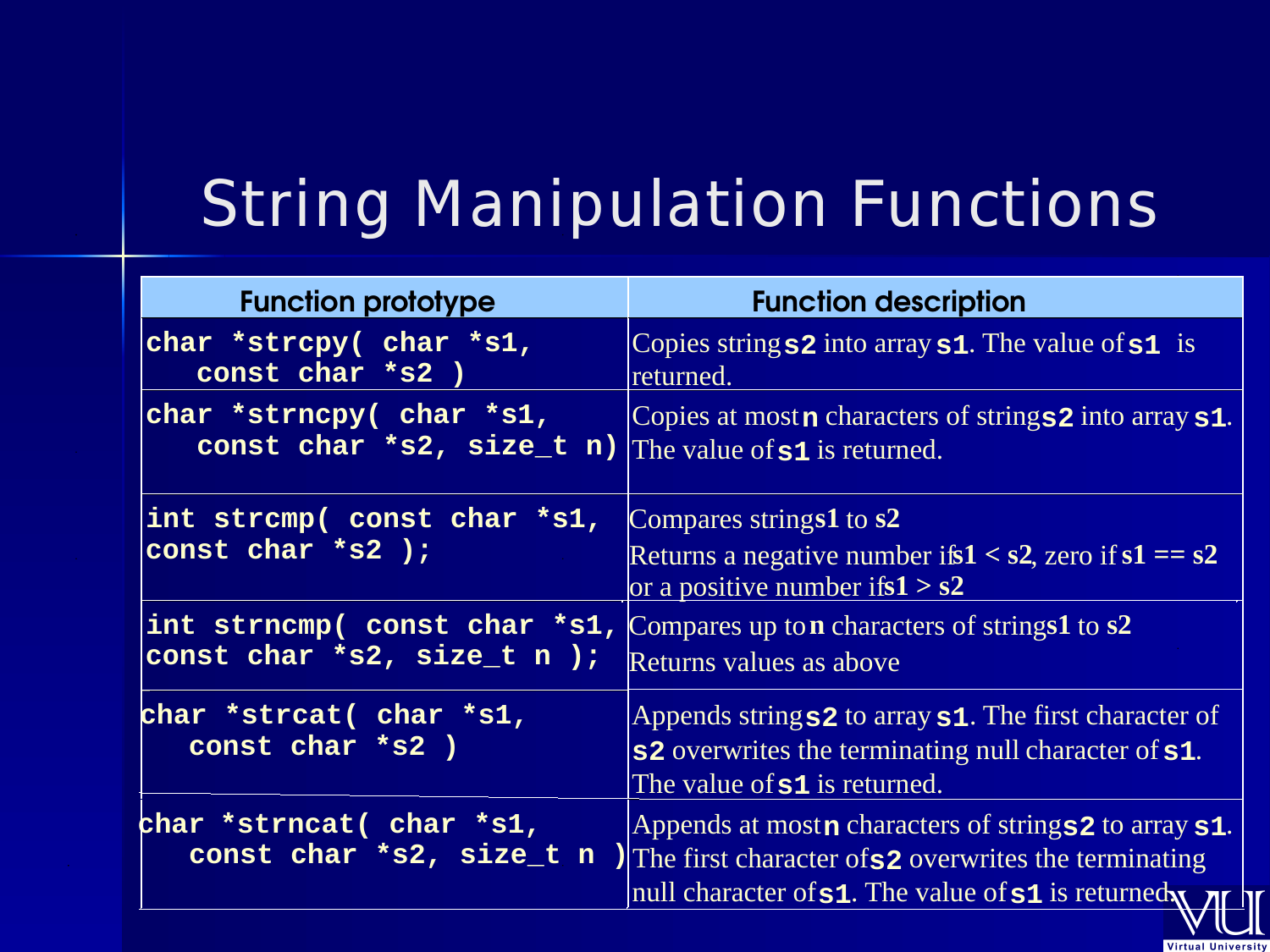

#
String Manipulation Functions

Function prototype
Function description

char *strcpy( char *s1,

Copies string
 into array
. The value of
is
s2
s1
s1
   const char *s2 )

returned.

char *strncpy( char *s1,

Copies at most
 characters of string
 into array
.
n
s2
s1
   const char *s2, size_t n)
The value of
 is returned.

s1

s1
s2

int strcmp( const char *s1,
Compares string
 to
const char *s2 );

s1 < s2
s1 == s2
Returns a negative number if
, zero if

s1 > s2

or a positive number if

n
s1
s2

int strncmp( const char *s1,
Co
mpares up to
 characters of string
 to
const char *s2,

size_t n );
Returns values as above

char *strcat( char *s1,

Appends string
 to array
. The first character of
s2
s1
   const char *s2 )

 overwrites the terminating null
character of
.
s2

s1
The value of
 is returned.

s1

char
*strncat( char *s1,

Appends at most
 characters of string
 to array
.
n
s2
s1
   const char *s2, size_t n )
The first character of
 overwrites the terminating
s2
null character of
. The value of
 is returned.

s1
s1